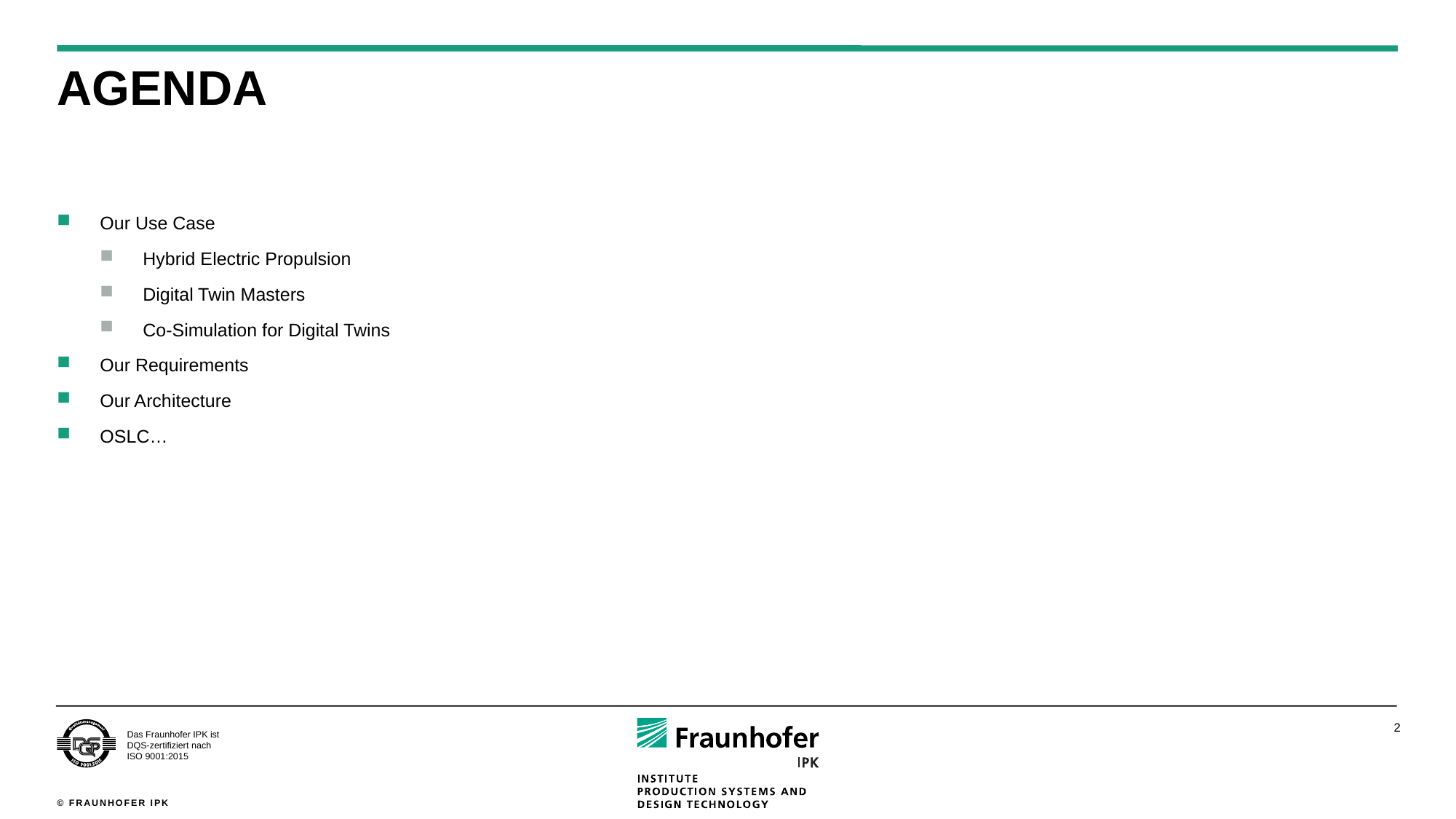

# Agenda
Our Use Case
Hybrid Electric Propulsion
Digital Twin Masters
Co-Simulation for Digital Twins
Our Requirements
Our Architecture
OSLC…

2